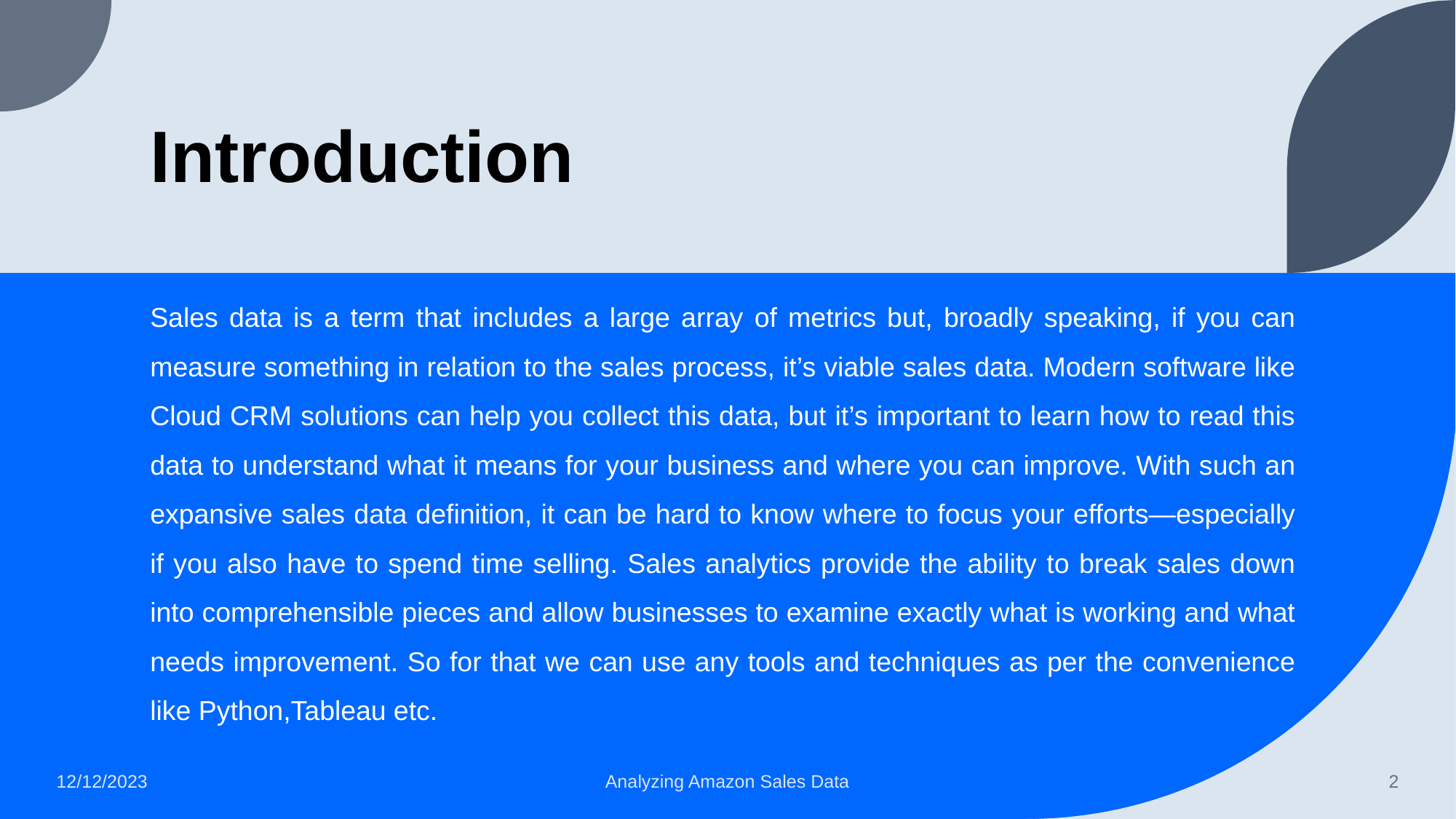

# Introduction
Sales data is a term that includes a large array of metrics but, broadly speaking, if you can measure something in relation to the sales process, it’s viable sales data. Modern software like Cloud CRM solutions can help you collect this data, but it’s important to learn how to read this data to understand what it means for your business and where you can improve. With such an expansive sales data definition, it can be hard to know where to focus your efforts—especially if you also have to spend time selling. Sales analytics provide the ability to break sales down into comprehensible pieces and allow businesses to examine exactly what is working and what needs improvement. So for that we can use any tools and techniques as per the convenience like Python,Tableau etc.
12/12/2023
Analyzing Amazon Sales Data
2